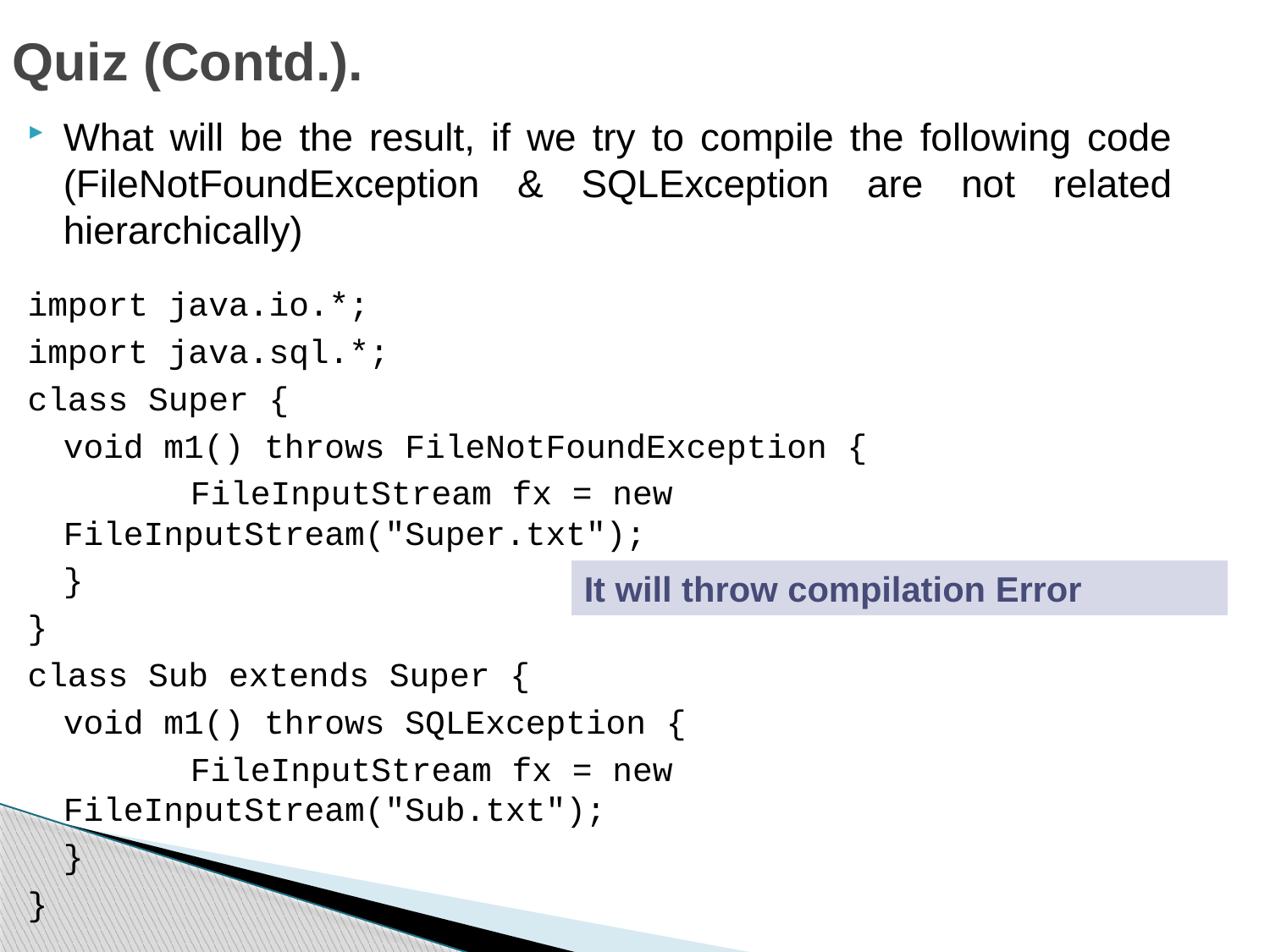

Quiz (Contd.).
What will be the result, if we try to compile the following code (FileNotFoundException & SQLException are not related hierarchically)

import java.io.*;
import java.sql.*;
class Super {
	void m1() throws FileNotFoundException {
		FileInputStream fx = new FileInputStream("Super.txt");
	}
}
class Sub extends Super {
	void m1() throws SQLException {
		FileInputStream fx = new FileInputStream("Sub.txt");
	}
}
It will throw compilation Error